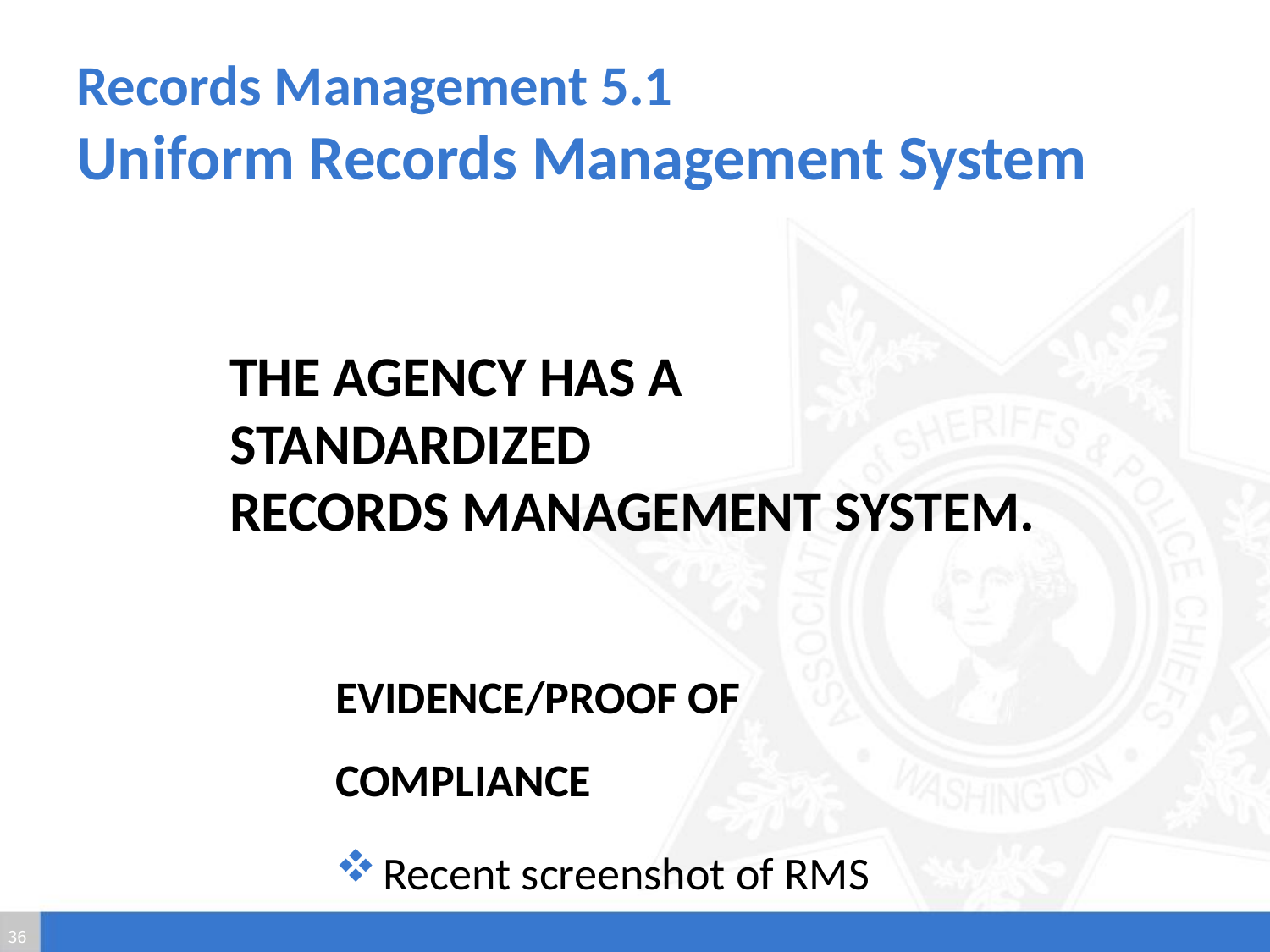

# Records Management 5.1 Uniform Records Management System
The agency has a Standardized
records management system.

Evidence/Proof of Compliance
Recent screenshot of RMS
36